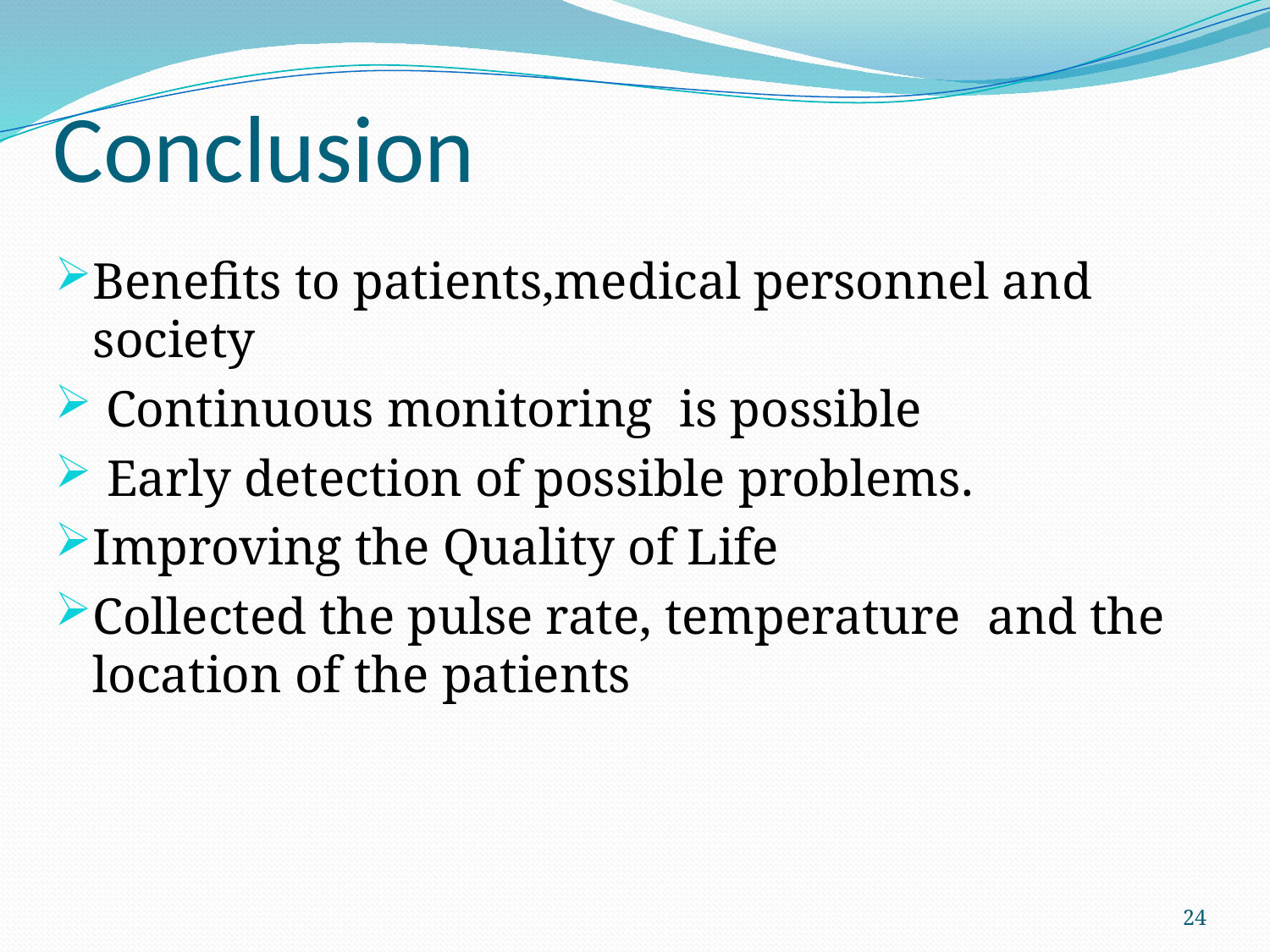

# Conclusion
Benefits to patients,medical personnel and society
 Continuous monitoring  is possible
 Early detection of possible problems.
Improving the Quality of Life
Collected the pulse rate, temperature  and the location of the patients
24